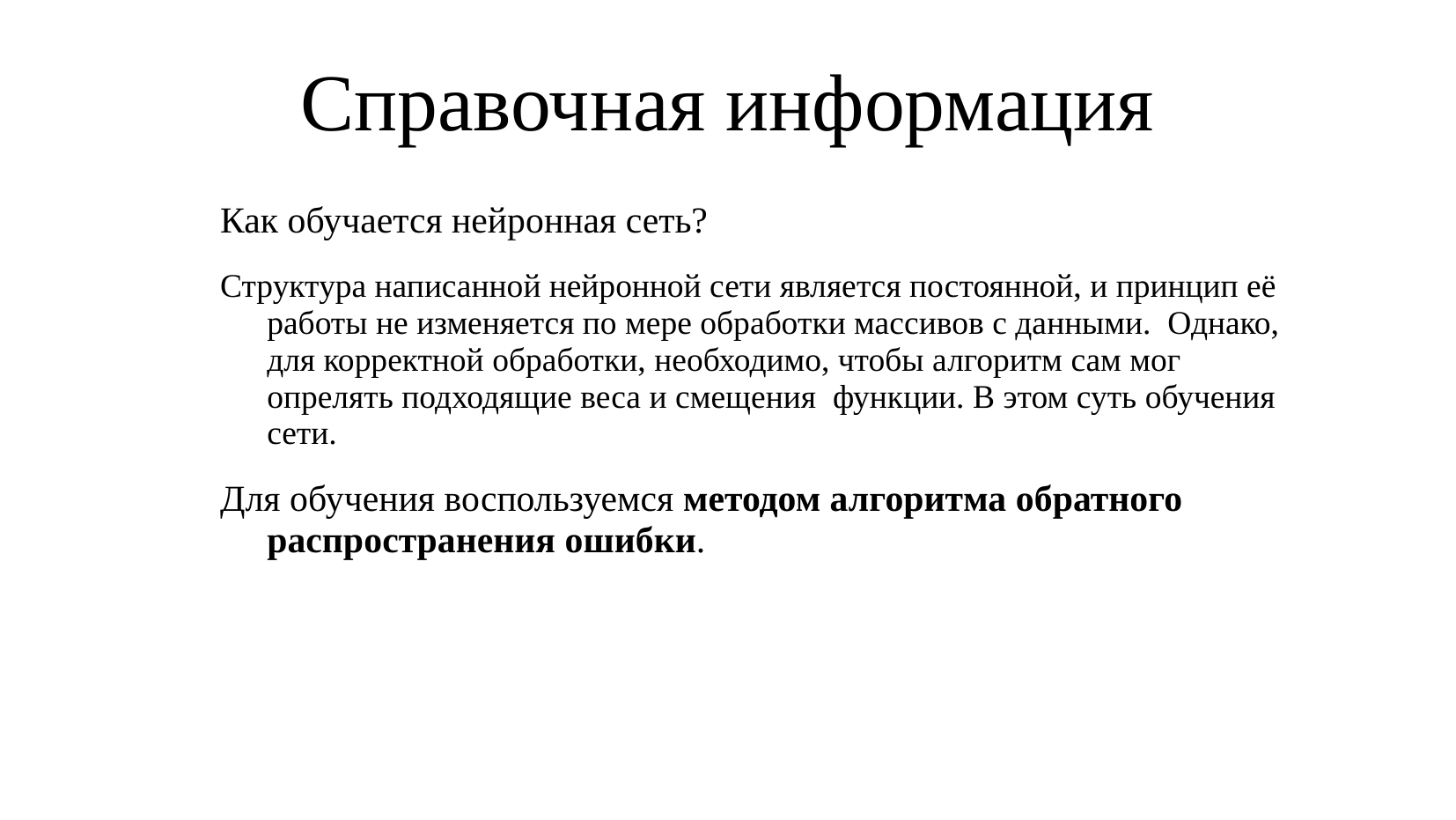

# Справочная информация
Как обучается нейронная сеть?
Структура написанной нейронной сети является постоянной, и принцип её работы не изменяется по мере обработки массивов с данными.  Однако, для корректной обработки, необходимо, чтобы алгоритм сам мог опрелять подходящие веса и смещения  функции. В этом суть обучения сети.
Для обучения воспользуемся методом алгоритма обратного распространения ошибки.